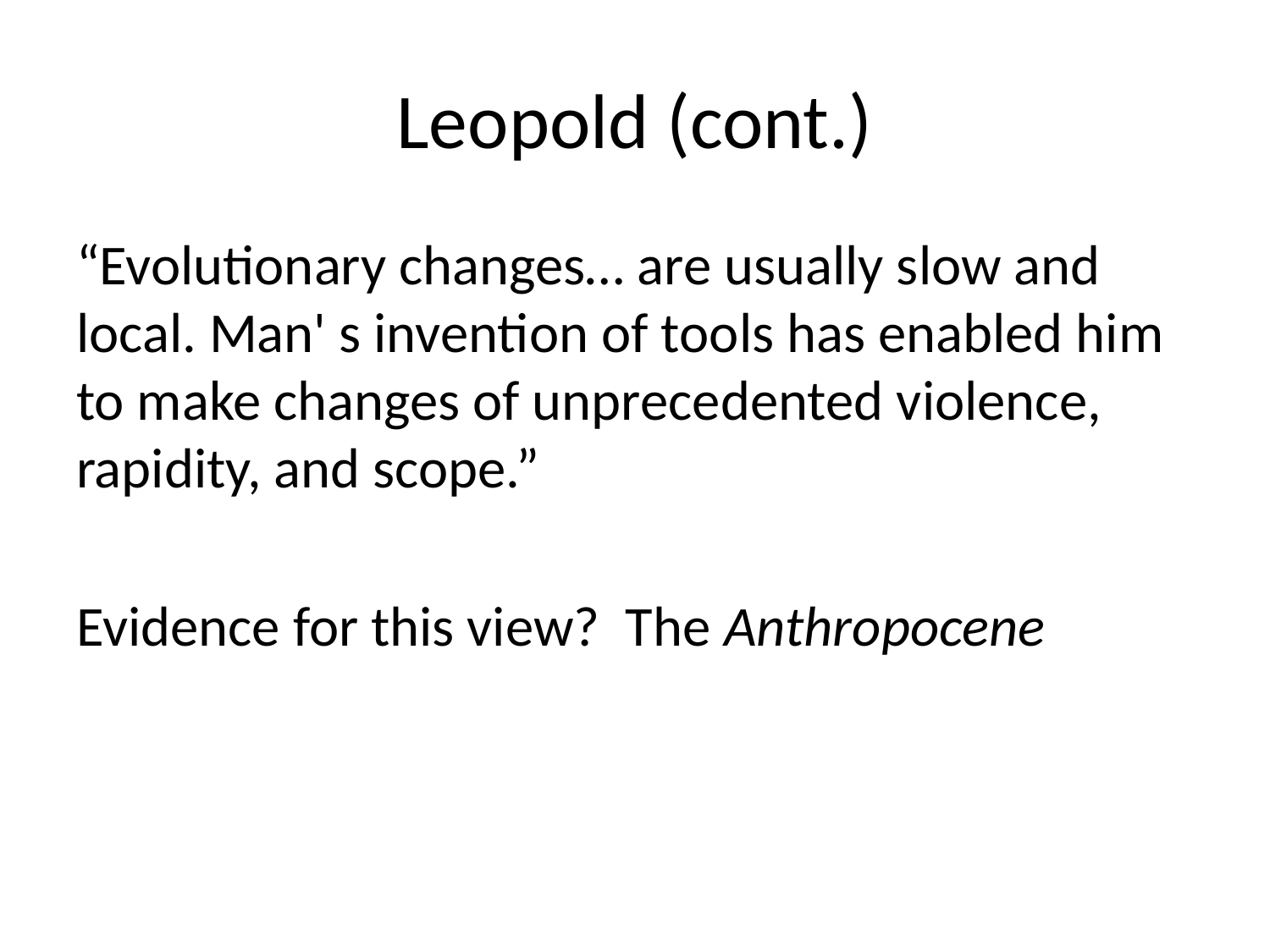

# Leopold (cont.)
“Evolutionary changes… are usually slow and local. Man' s invention of tools has enabled him to make changes of unprecedented violence, rapidity, and scope.”

Evidence for this view?  The Anthropocene